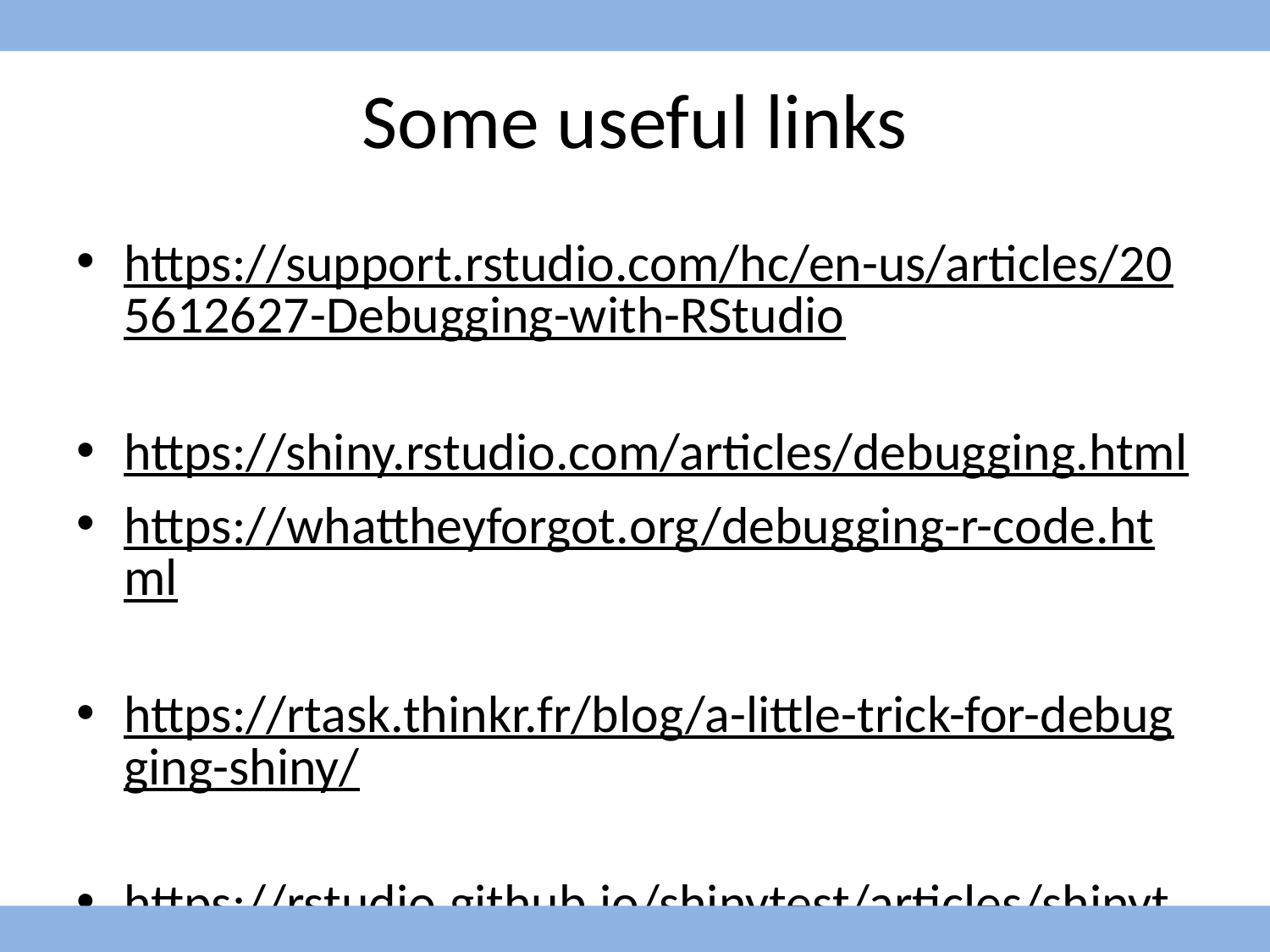

# Some useful links
https://support.rstudio.com/hc/en-us/articles/205612627-Debugging-with-RStudio
https://shiny.rstudio.com/articles/debugging.html
https://whattheyforgot.org/debugging-r-code.html
https://rtask.thinkr.fr/blog/a-little-trick-for-debugging-shiny/
https://rstudio.github.io/shinytest/articles/shinytest.html